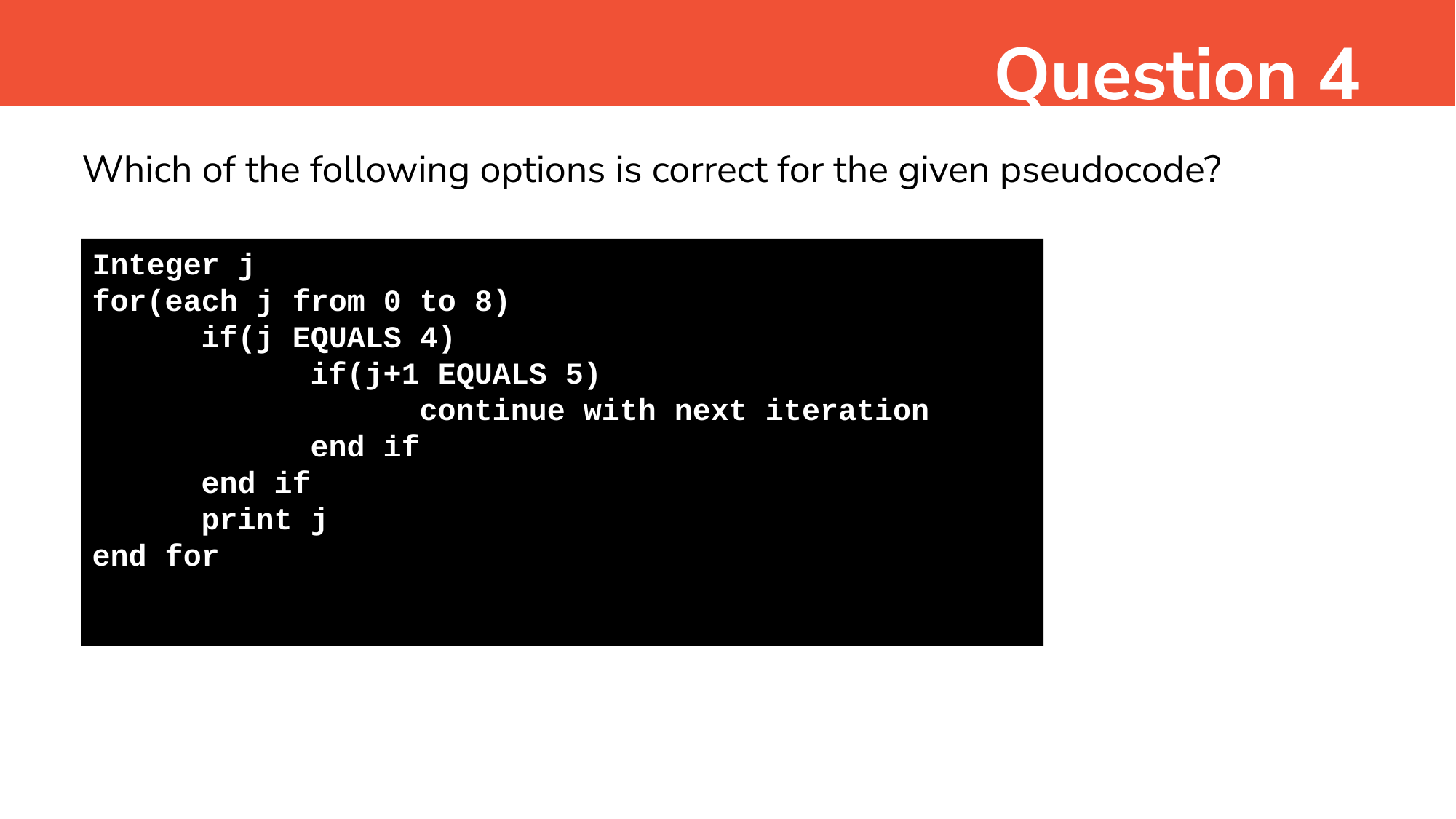

Question 4
Which of the following options is correct for the given pseudocode?
Integer j
for(each j from 0 to 8)
	if(j EQUALS 4)
		if(j+1 EQUALS 5)
			continue with next iteration
		end if
	end if
	print j
end for